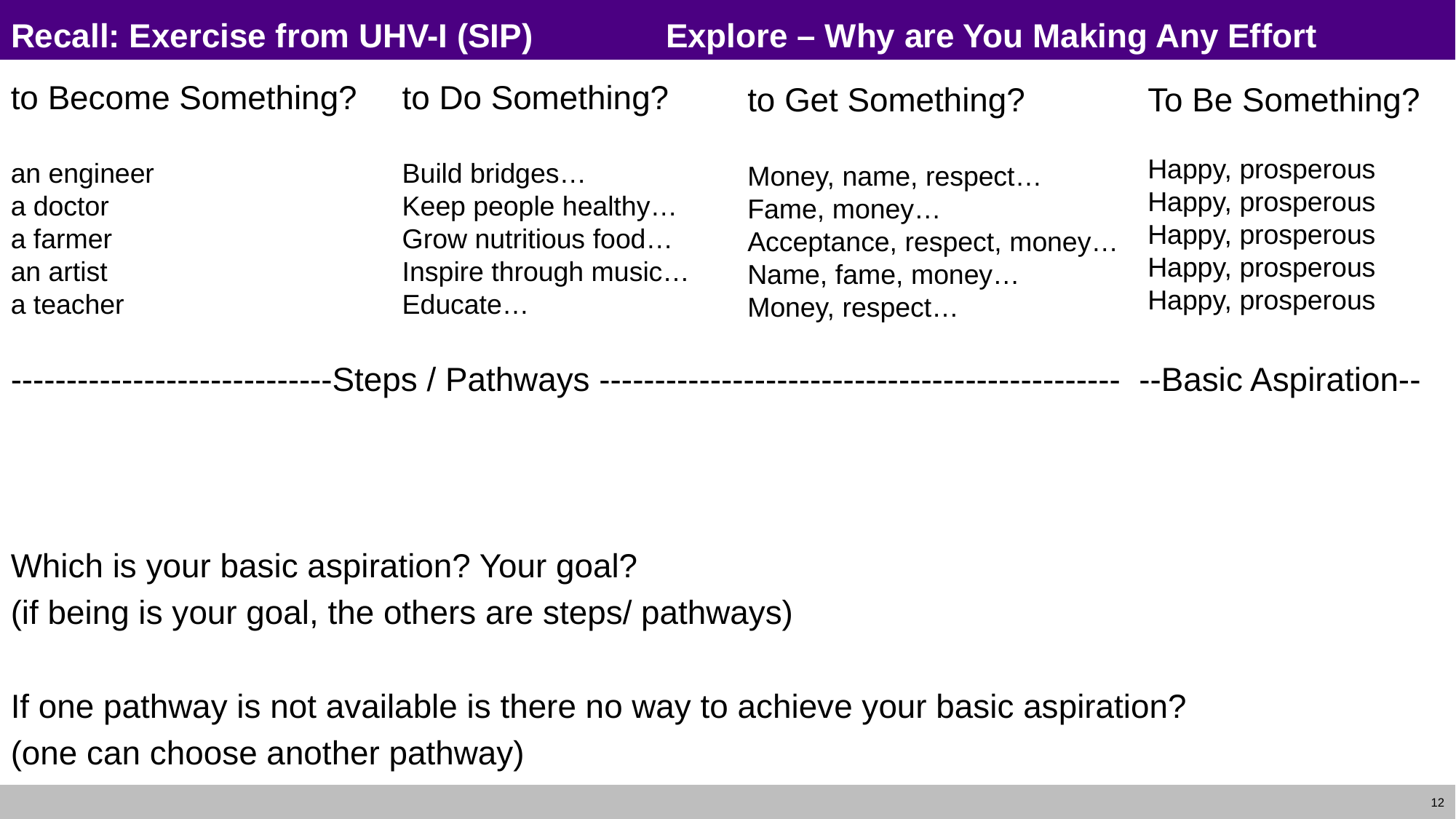

# Recall: Exercise from UHV-I (SIP) 		Explore – Why are You Making Any Effort
to Become Something?

an engineer
a doctor
a farmer
an artist
a teacher
to Do Something?

Build bridges…
Keep people healthy…
Grow nutritious food…
Inspire through music…
Educate…

-----------------------------Steps / Pathways -----------------------------------------------  --Basic Aspiration--

Which is your basic aspiration? Your goal?
(if being is your goal, the others are steps/ pathways)

If one pathway is not available is there no way to achieve your basic aspiration?
(one can choose another pathway)
to Get Something?

Money, name, respect…
Fame, money…
Acceptance, respect, money…
Name, fame, money…
Money, respect…
To Be Something?
Happy, prosperous
Happy, prosperous
Happy, prosperous
Happy, prosperous
Happy, prosperous